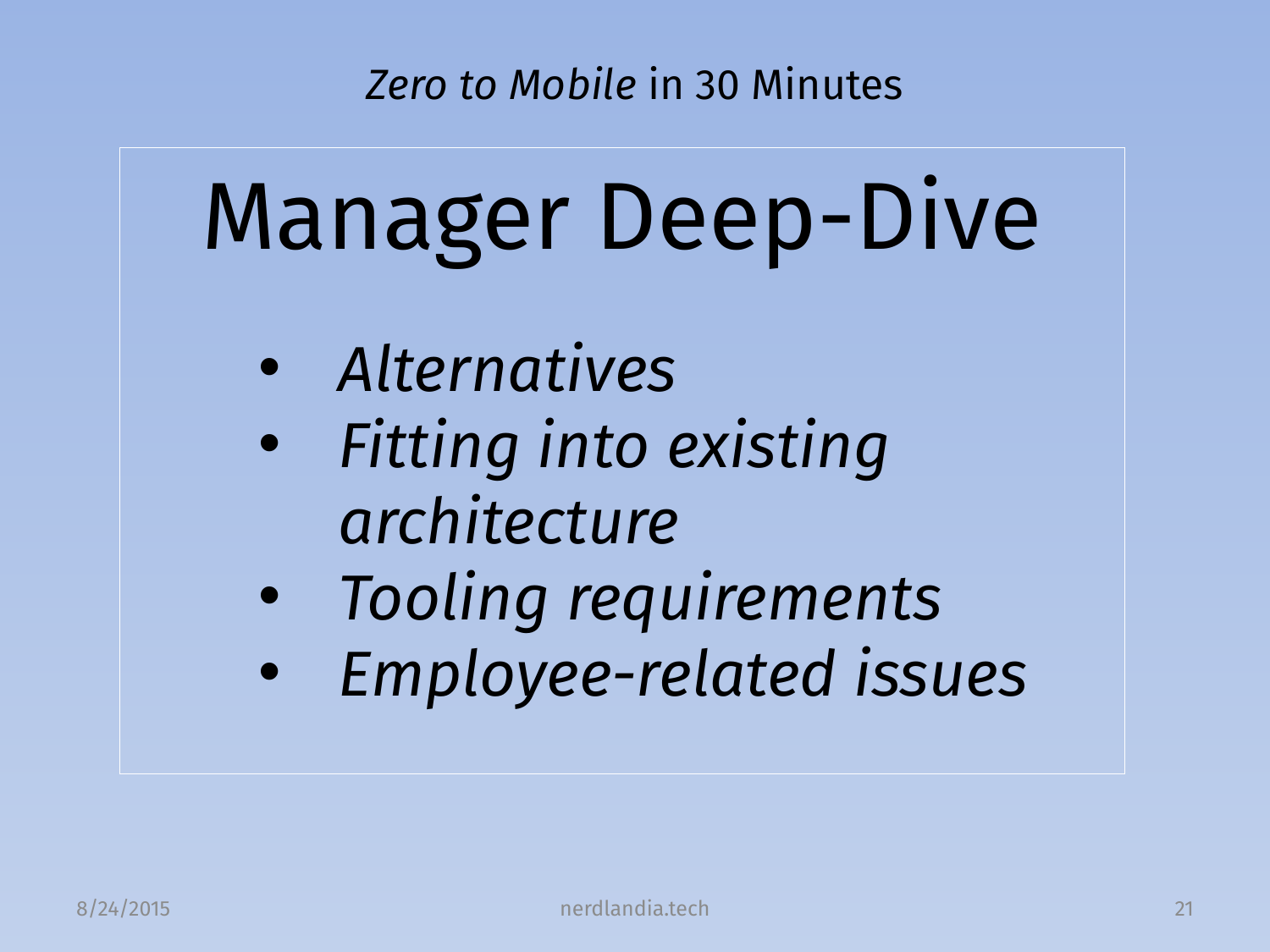

# Zero to Mobile in 30 Minutes
Manager Deep-Dive

Alternatives
Fitting into existing architecture
Tooling requirements
Employee-related issues

8/24/2015
nerdlandia.tech
21